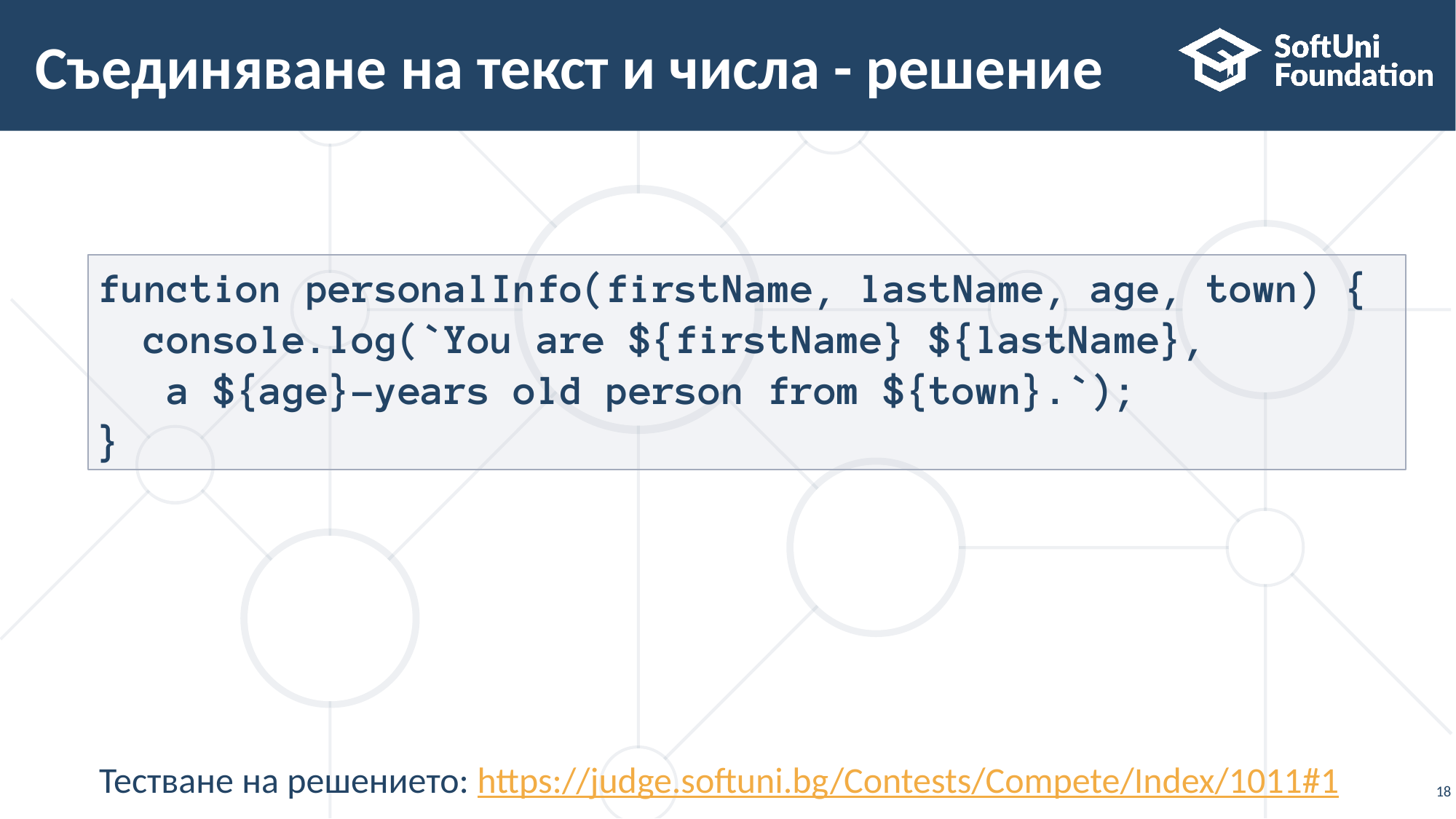

# Съединяване на текст и числа - решение
function personalInfo(firstName, lastName, age, town) {
  console.log(`You are ${firstName} ${lastName},
   a ${age}-years old person from ${town}.`);
}
Тестване на решението: https://judge.softuni.bg/Contests/Compete/Index/1011#1
18